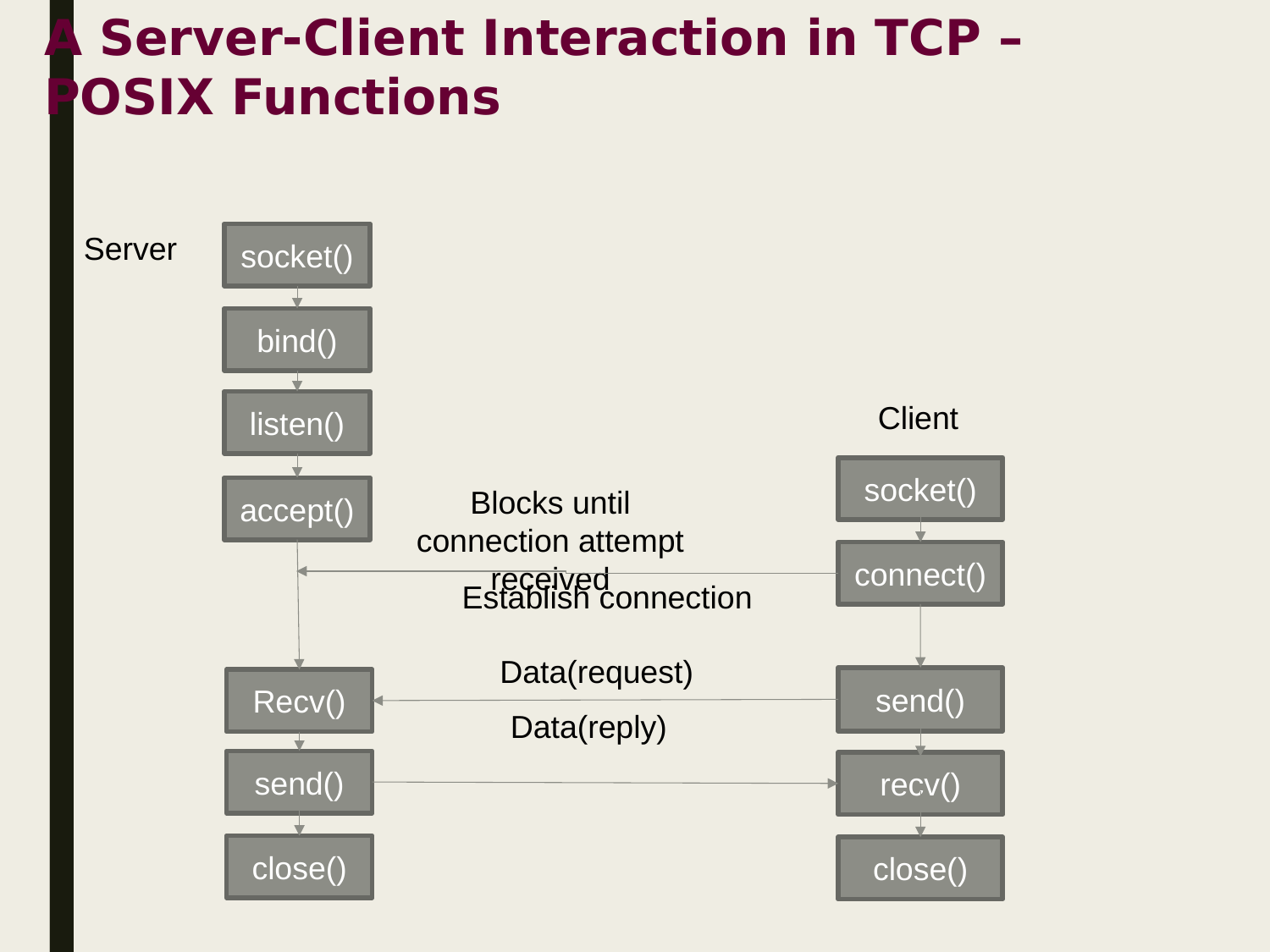

A Server-Client Interaction in TCP – POSIX Functions
Server
socket()
bind()
Client
listen()
socket()
Blocks until connection attempt received
accept()
connect()
Establish connection
Data(request)
send()
Recv()
Data(reply)
send()
recv()
close()
close()